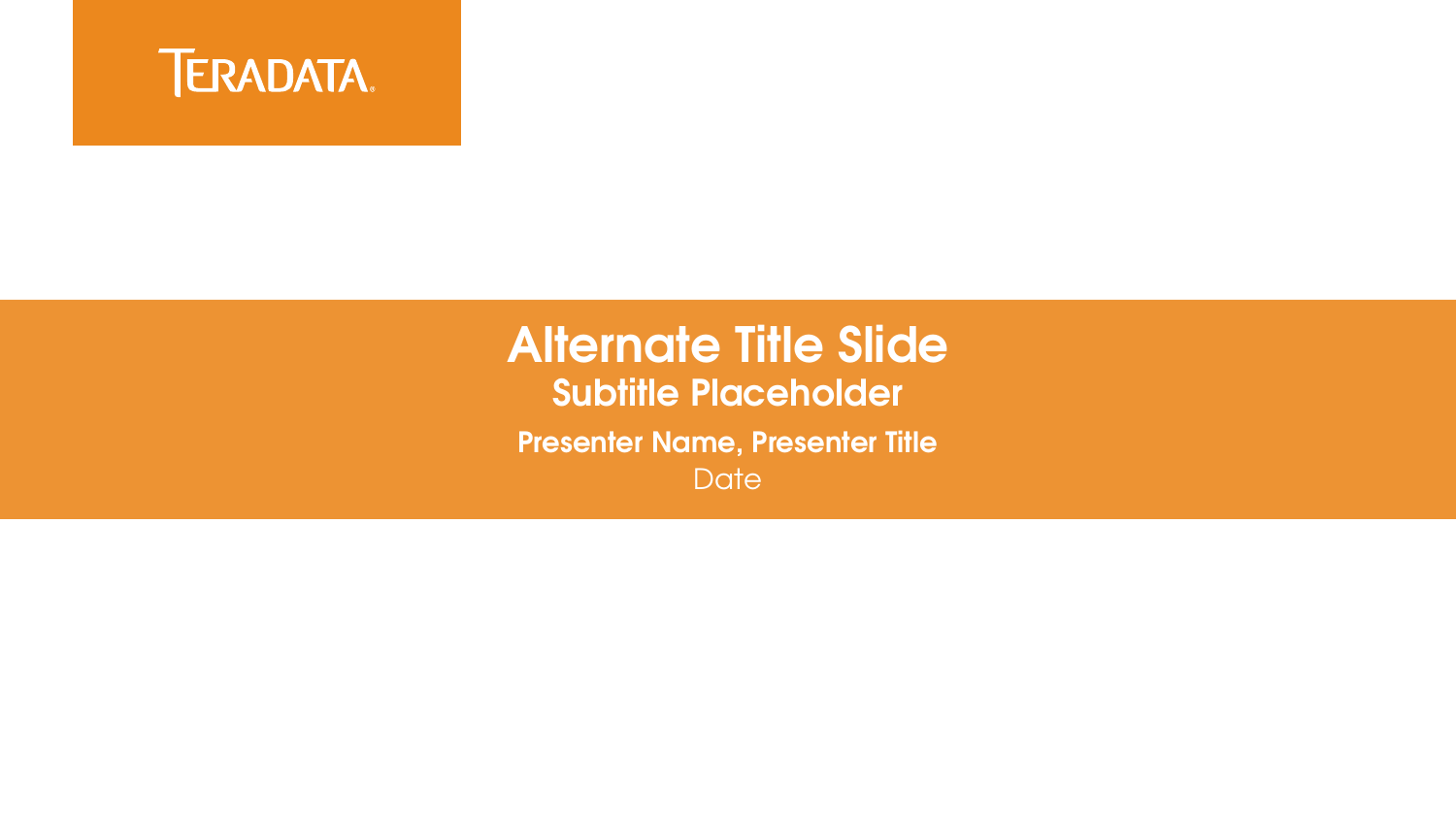

Alternate Title Slide
Subtitle Placeholder
Presenter Name, Presenter Title
Date